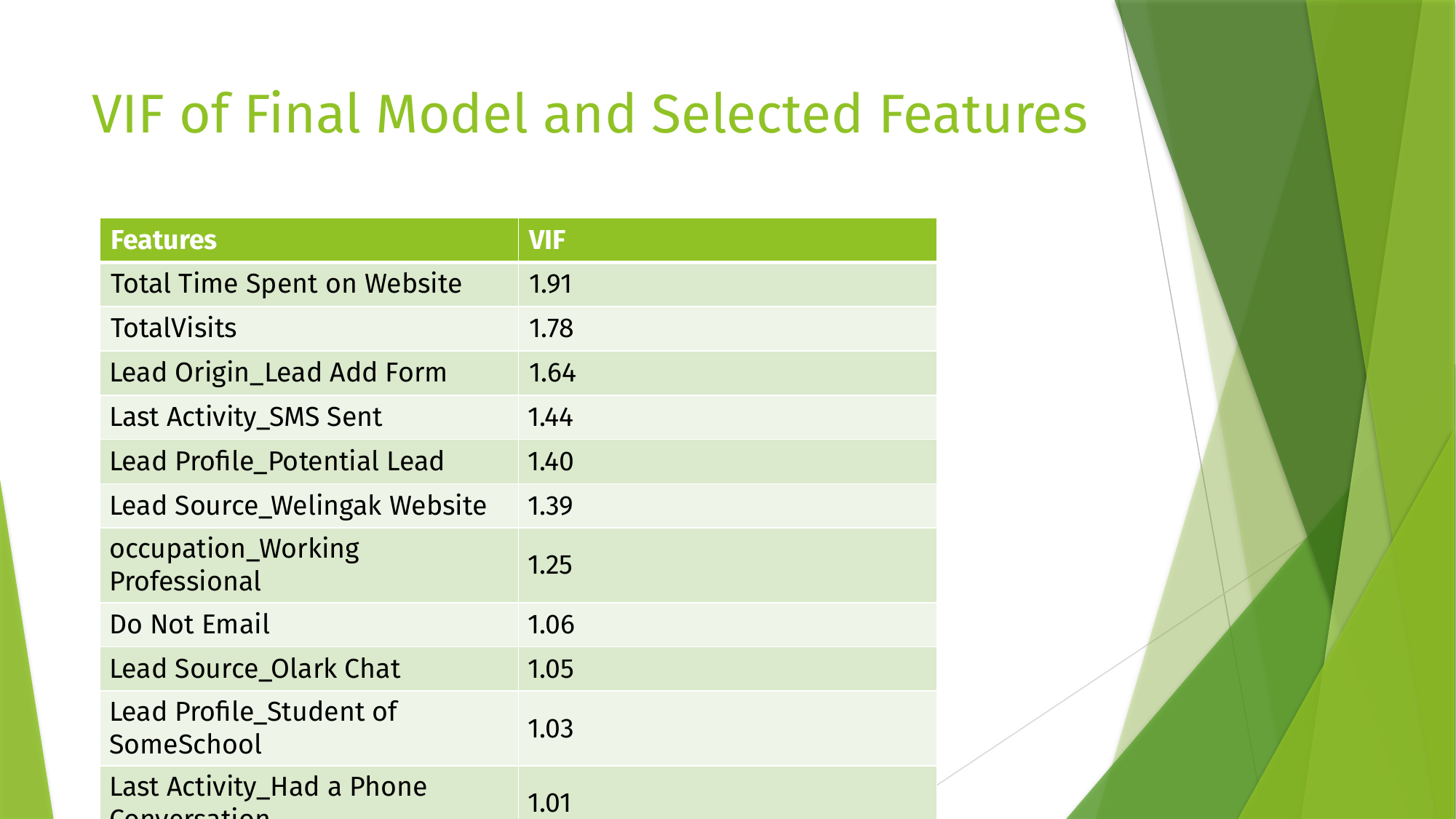

# VIF of Final Model and Selected Features
| Features | VIF |
| --- | --- |
| Total Time Spent on Website | 1.91 |
| TotalVisits | 1.78 |
| Lead Origin\_Lead Add Form | 1.64 |
| Last Activity\_SMS Sent | 1.44 |
| Lead Profile\_Potential Lead | 1.40 |
| Lead Source\_Welingak Website | 1.39 |
| occupation\_Working Professional | 1.25 |
| Do Not Email | 1.06 |
| Lead Source\_Olark Chat | 1.05 |
| Lead Profile\_Student of SomeSchool | 1.03 |
| Last Activity\_Had a Phone Conversation | 1.01 |